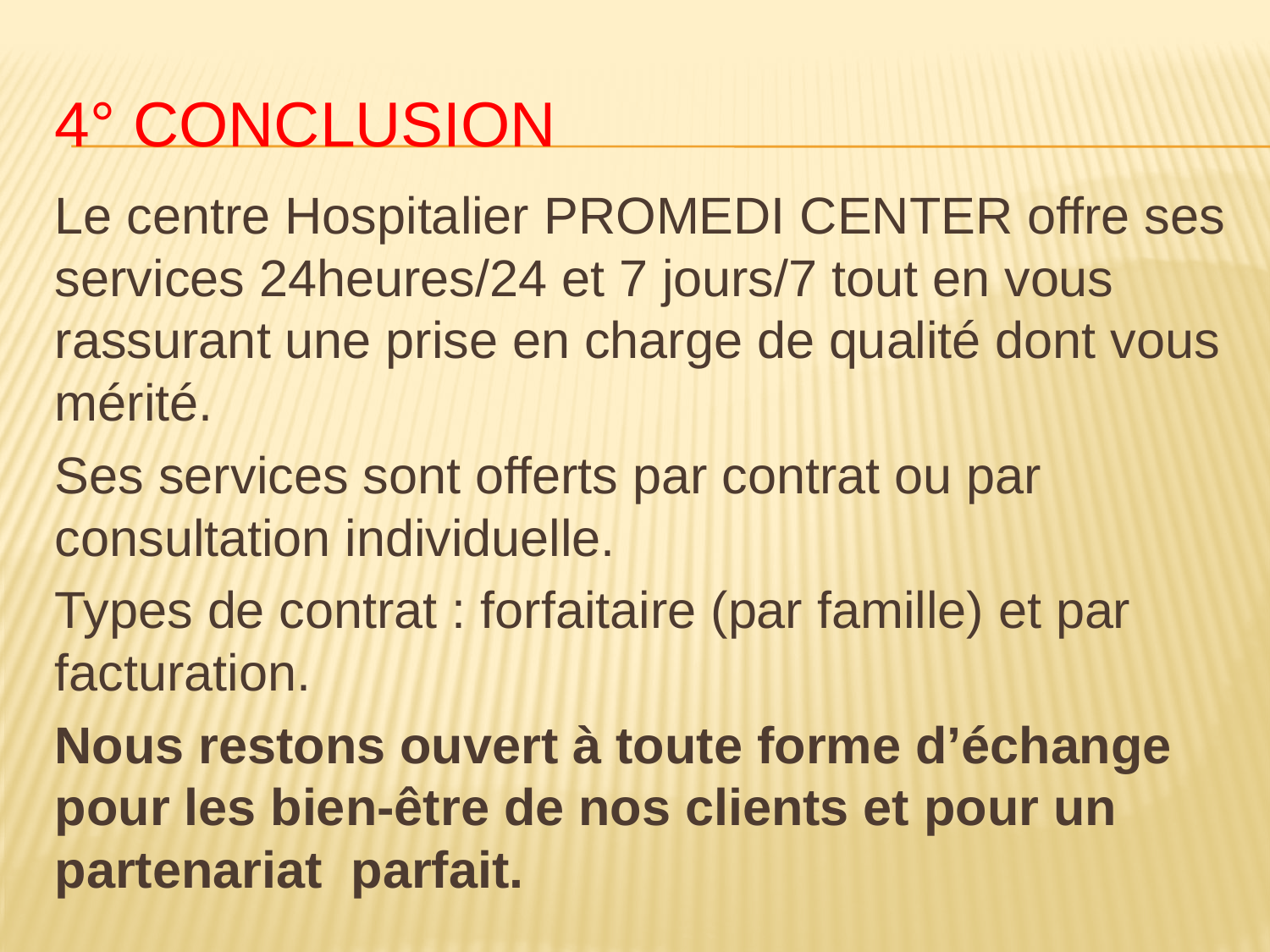

# 4° conclusion
Le centre Hospitalier PROMEDI CENTER offre ses services 24heures/24 et 7 jours/7 tout en vous rassurant une prise en charge de qualité dont vous mérité.
Ses services sont offerts par contrat ou par consultation individuelle.
Types de contrat : forfaitaire (par famille) et par facturation.
Nous restons ouvert à toute forme d’échange pour les bien-être de nos clients et pour un partenariat  parfait.